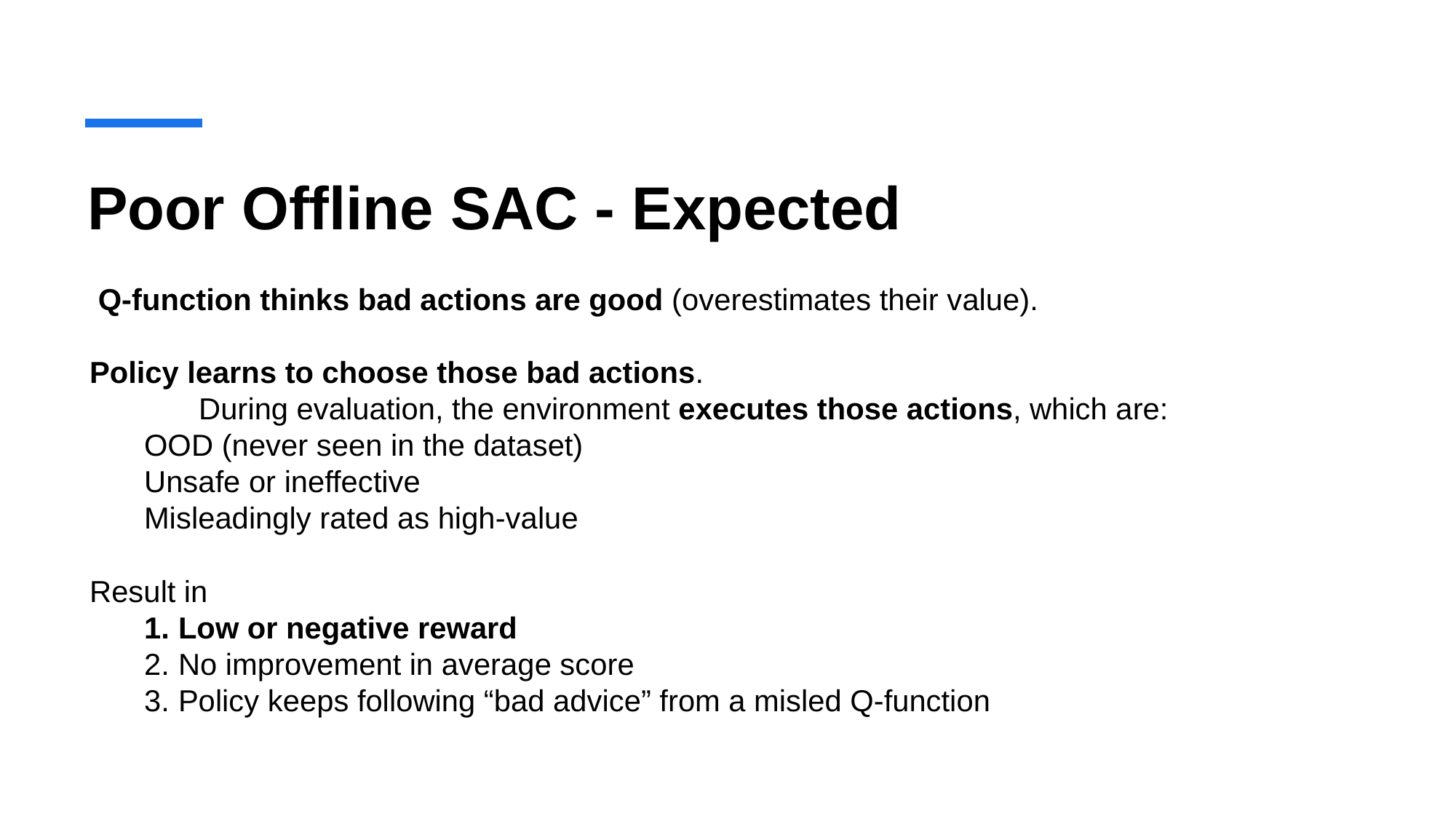

# Poor Offline SAC - Expected
 Q-function thinks bad actions are good (overestimates their value).

Policy learns to choose those bad actions.
	During evaluation, the environment executes those actions, which are:
OOD (never seen in the dataset)
Unsafe or ineffective
Misleadingly rated as high-value

Result in
Low or negative reward
No improvement in average score
Policy keeps following “bad advice” from a misled Q-function